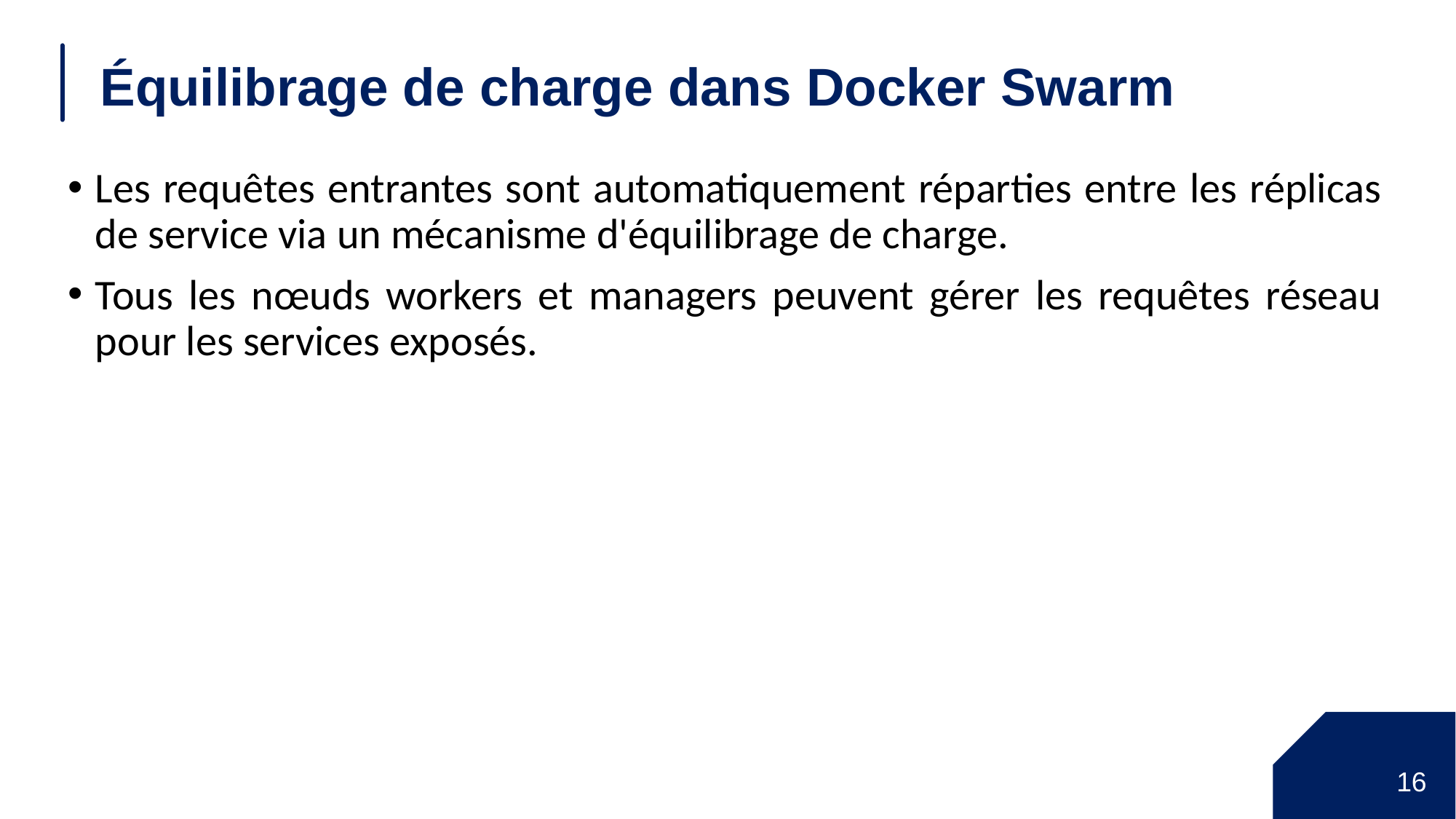

# Équilibrage de charge dans Docker Swarm
Les requêtes entrantes sont automatiquement réparties entre les réplicas de service via un mécanisme d'équilibrage de charge.
Tous les nœuds workers et managers peuvent gérer les requêtes réseau pour les services exposés.
16